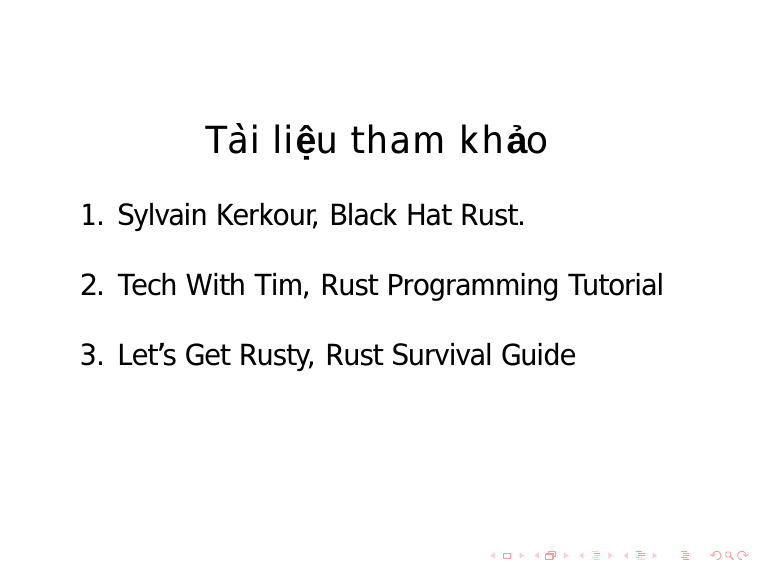

Tài liệu tham khảo

Sylvain Kerkour, Black Hat Rust.

Tech With Tim, Rust Programming Tutorial

Let’s Get Rusty, Rust Survival Guide